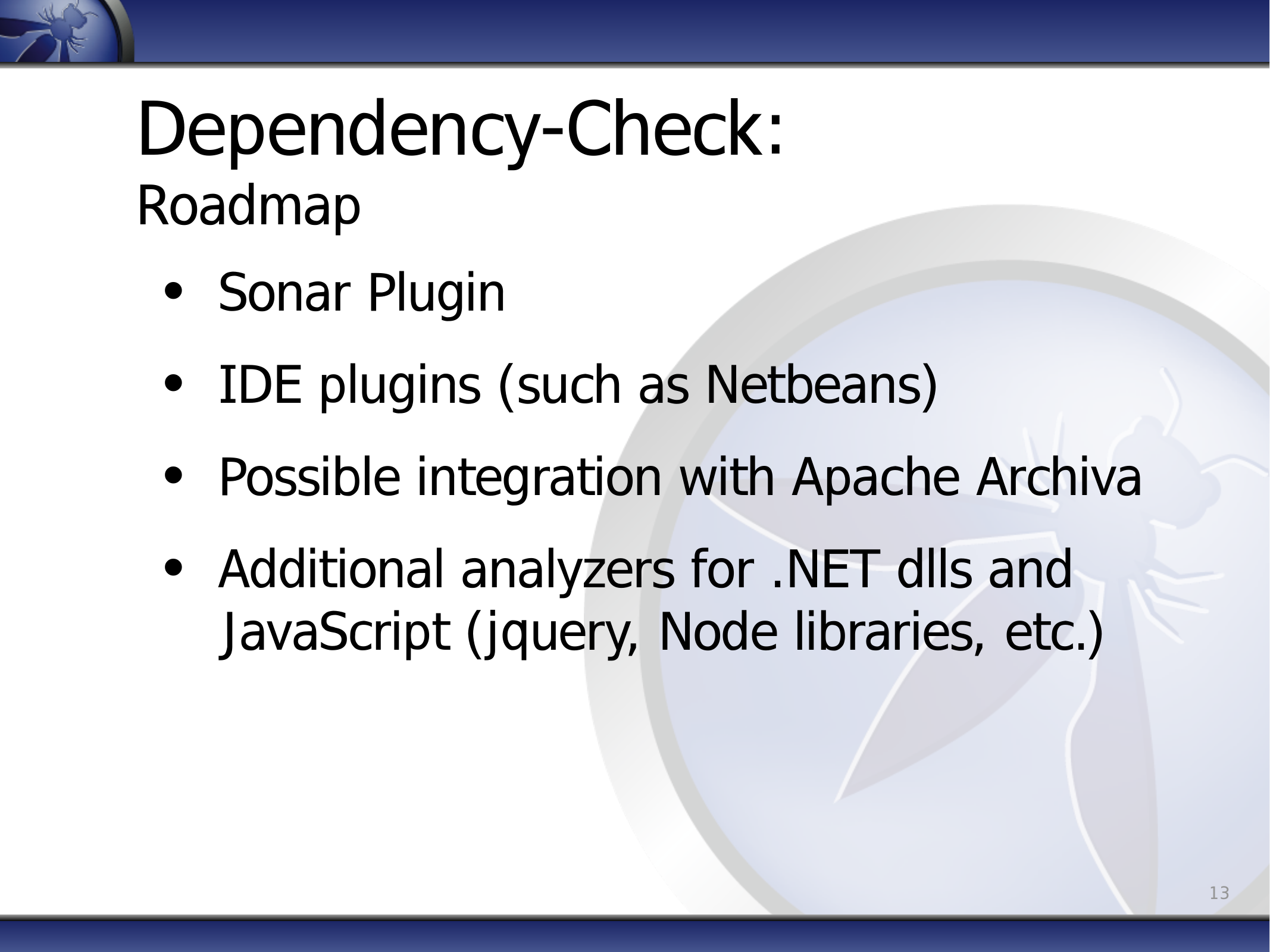

Dependency-Check:
Roadmap
Sonar Plugin
IDE plugins (such as Netbeans)
Possible integration with Apache Archiva
Additional analyzers for .NET dlls and JavaScript (jquery, Node libraries, etc.)

13